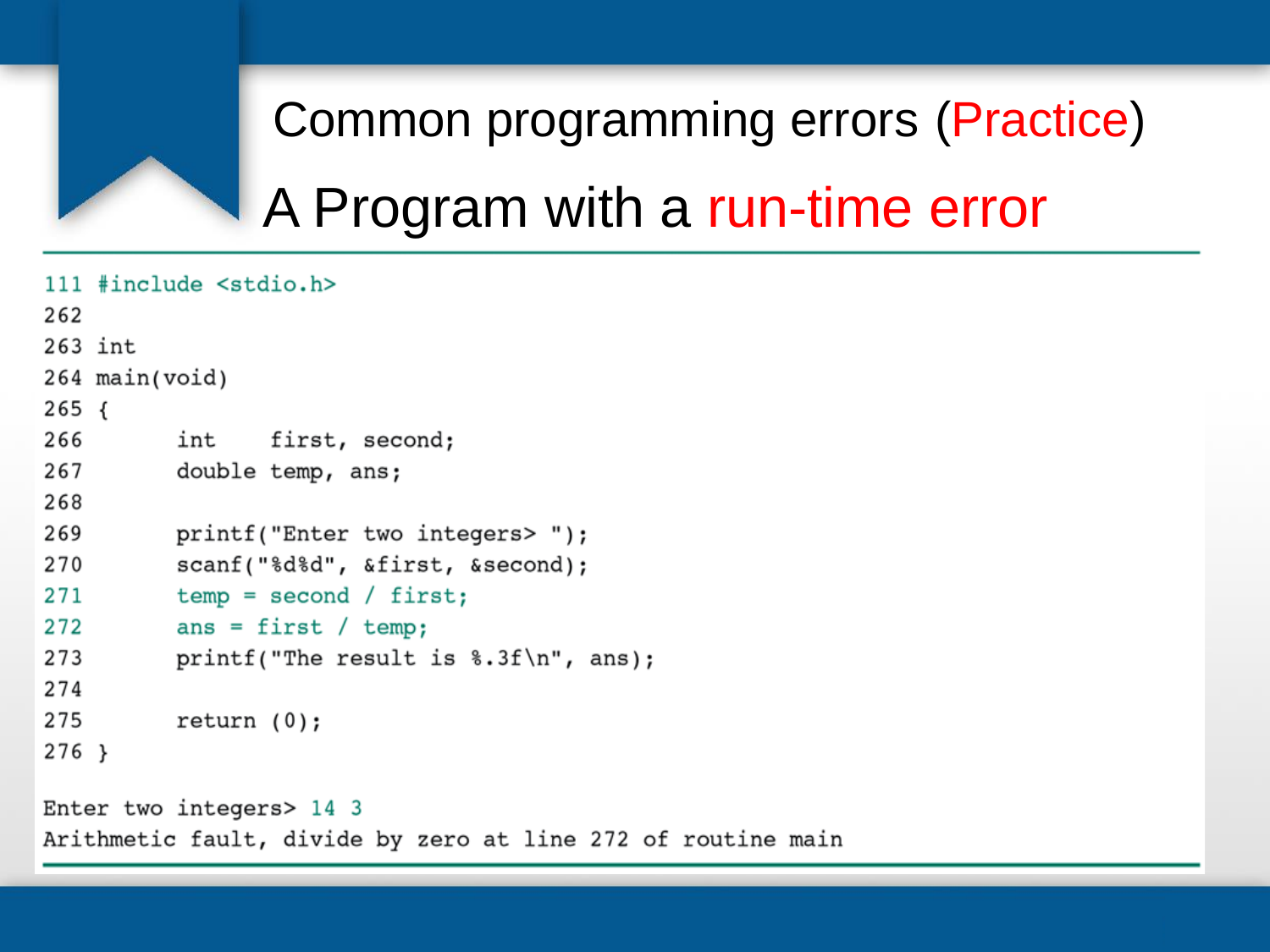

Common programming errors (Practice)
A Program with a run-time error